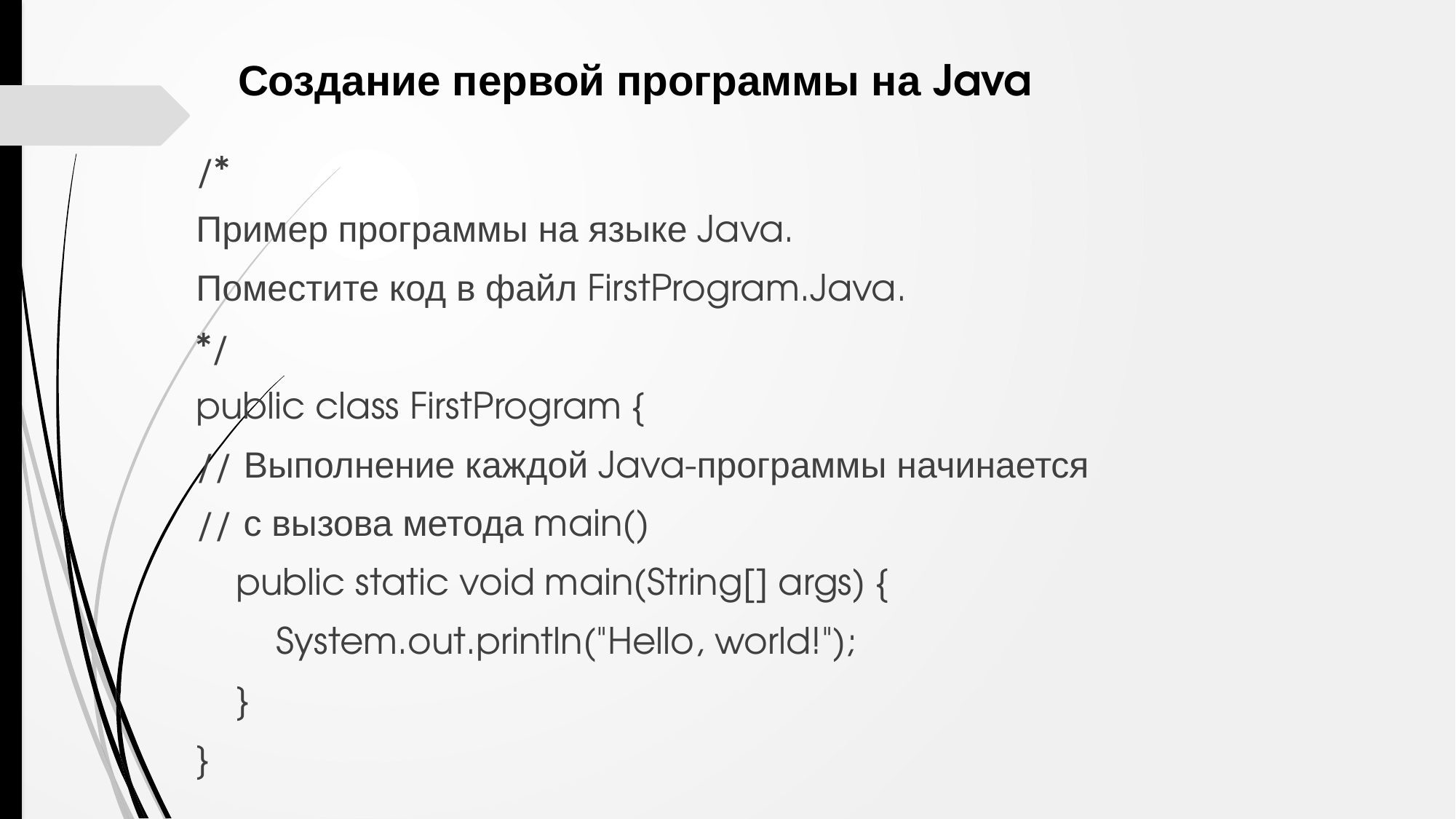

Создание первой программы на Java
/*
Пример программы на языке Java.
Поместите код в файл FirstProgram.Java.
*/
public class FirstProgram {
// Выполнение каждой Java-программы начинается
// с вызова метода main()
    public static void main(String[] args) {
        System.out.println("Hello, world!");
    }
}